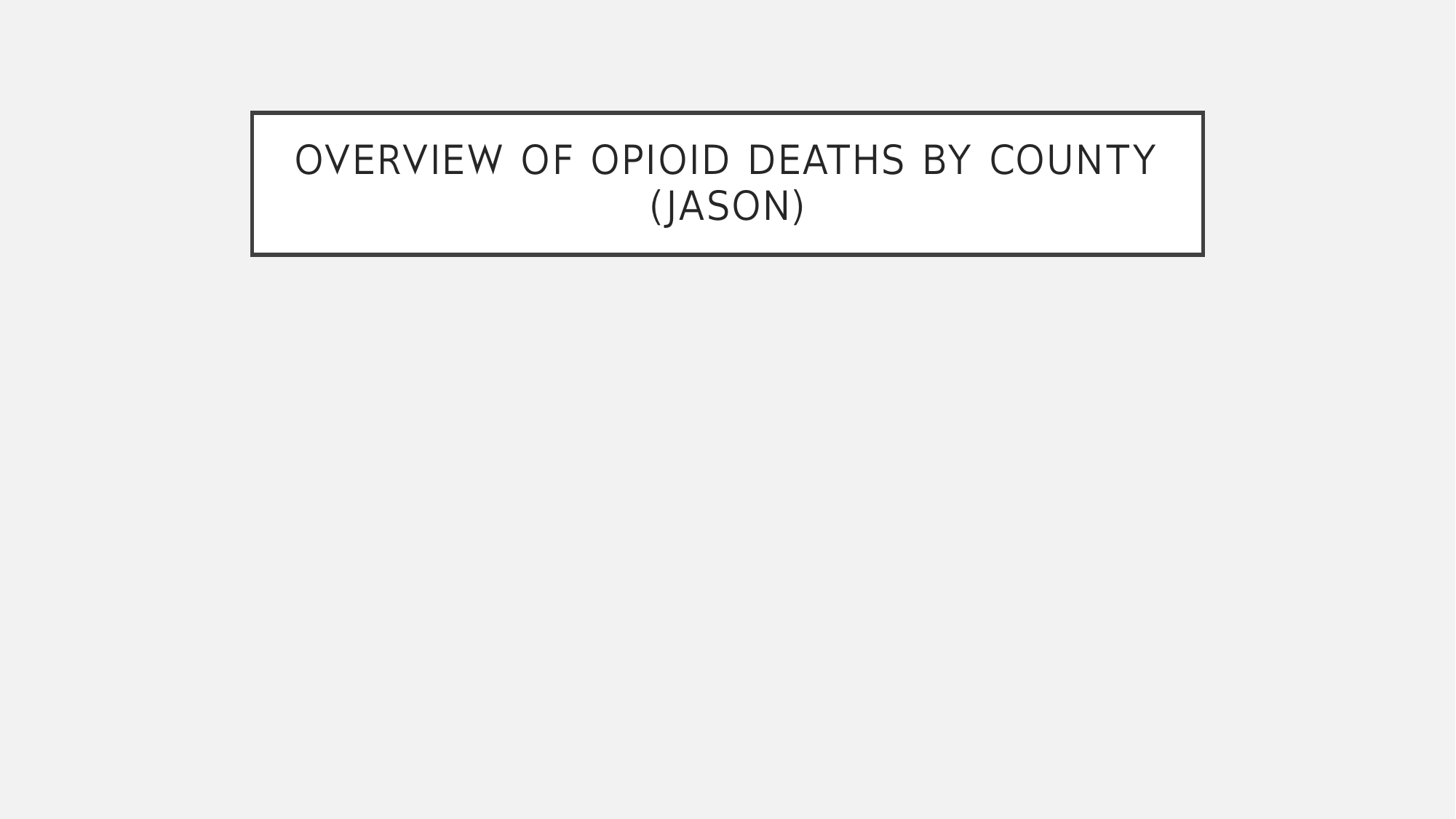

# Overview of Opioid Deaths by County (Jason)